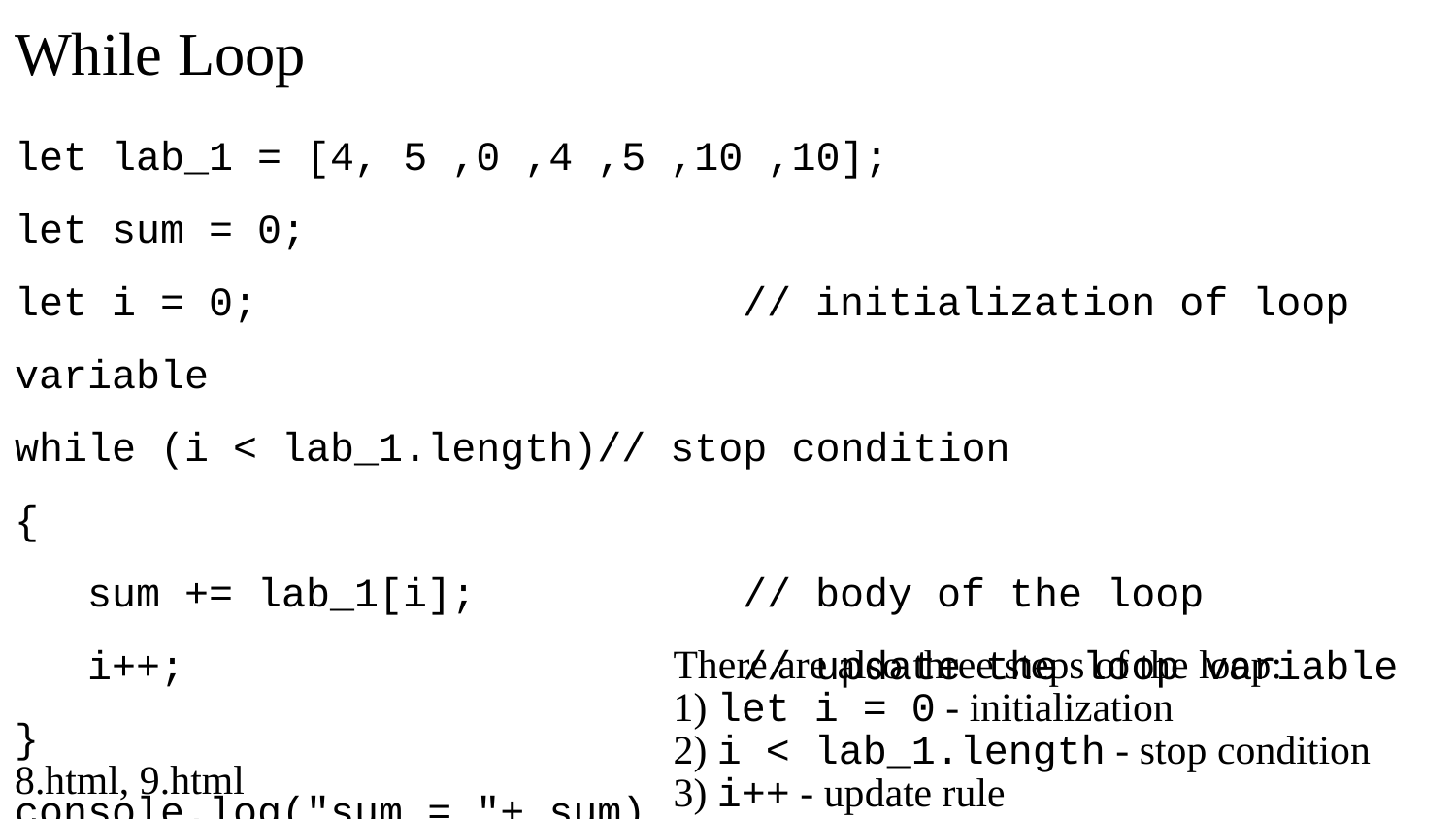

# While Loop
let lab_1 = [4, 5 ,0 ,4 ,5 ,10 ,10];
let sum = 0;
let i = 0;          		// initialization of loop variable
while (i < lab_1.length)// stop condition
{
sum += lab_1[i];		// body of the loop
i++;            		// update the loop variable
}
console.log("sum = "+ sum)
There are also three steps of the loop:
1) let i = 0 - initialization
2) i < lab_1.length - stop condition
3) i++ - update rule
8.html, 9.html